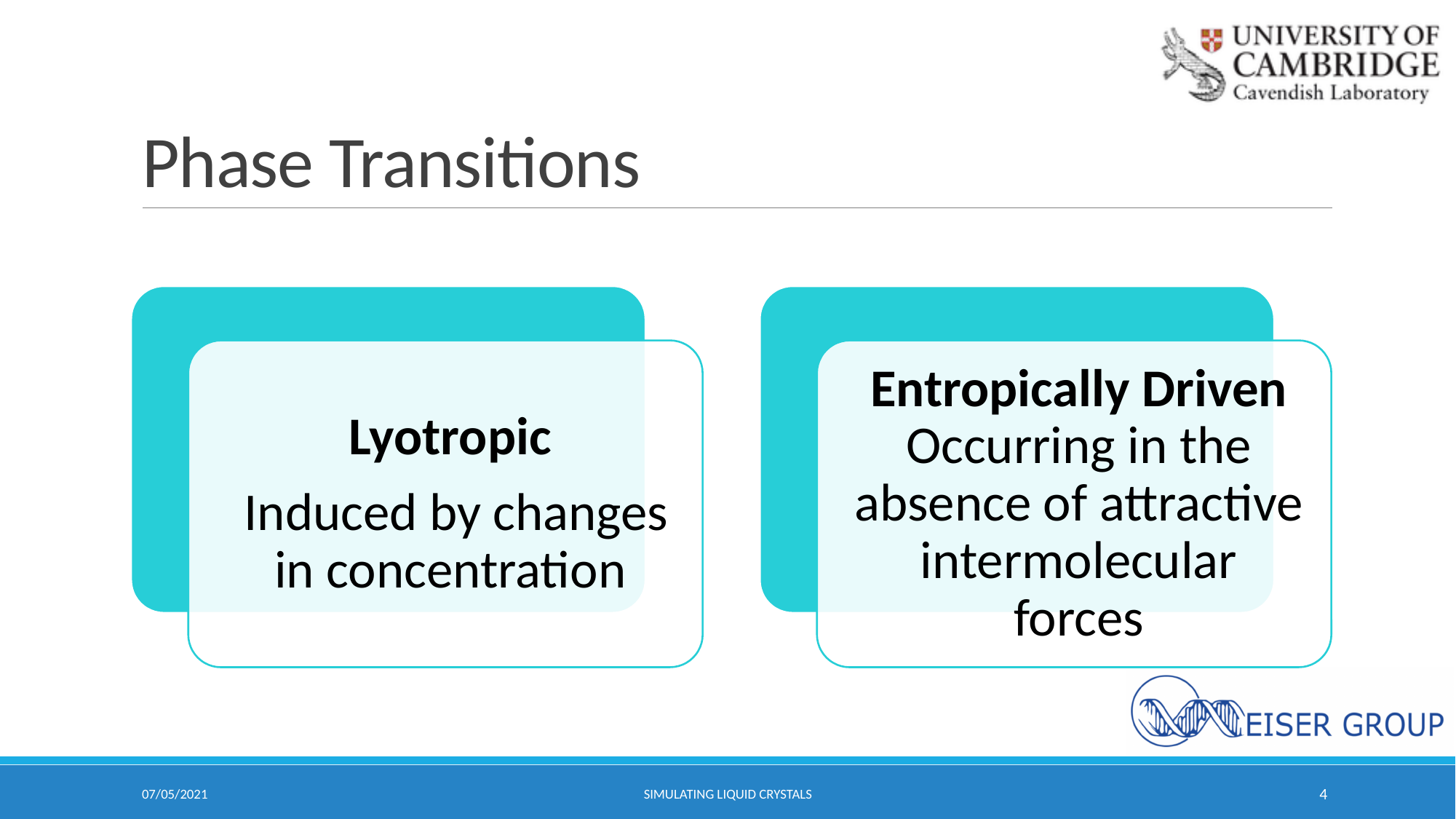

# Phase Transitions
Lyotropic
 Induced by changes in concentration
Entropically Driven Occurring in the absence of attractive intermolecular forces
07/05/2021
Simulating Liquid Crystals
4